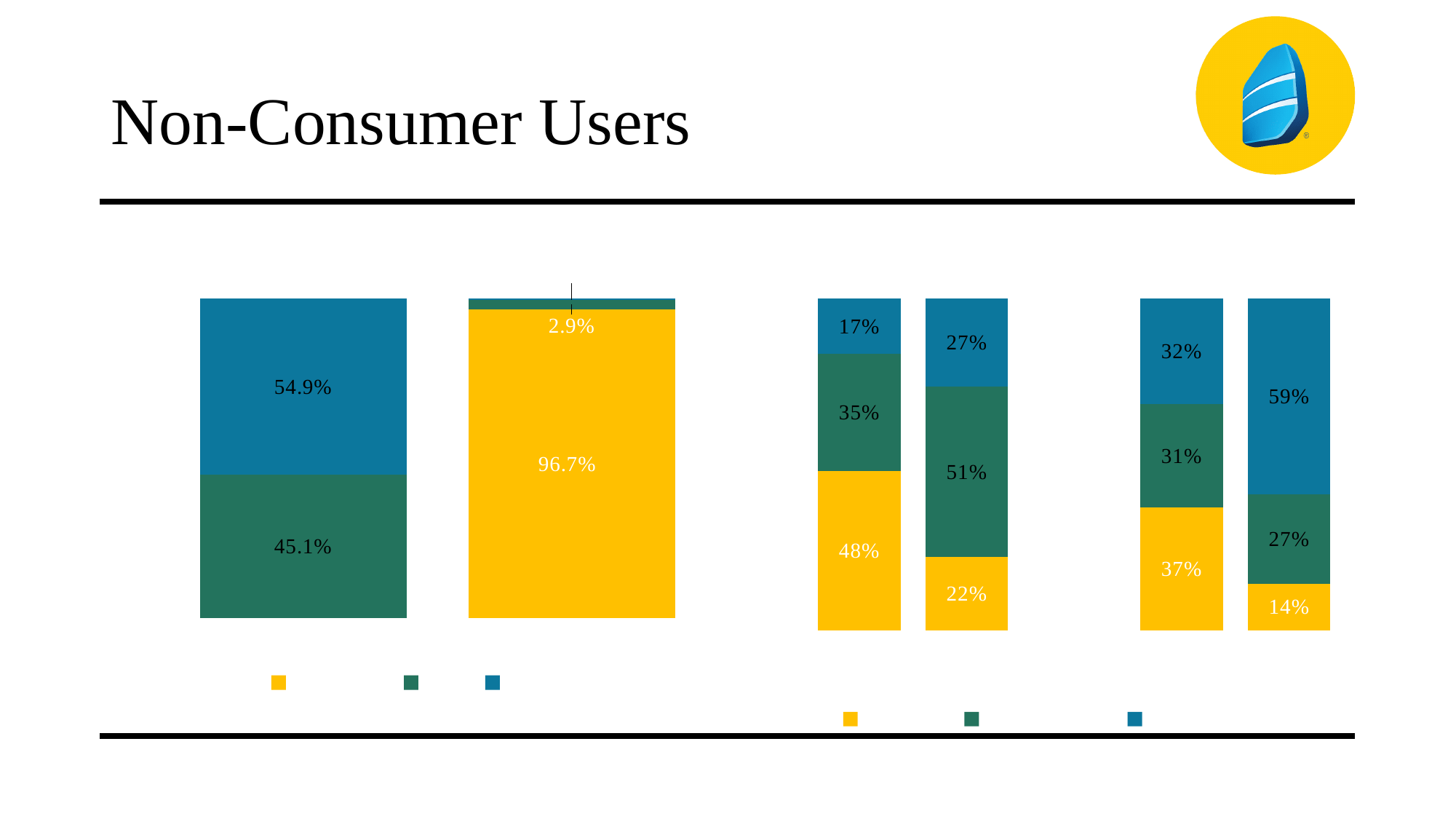

# Non-Consumer Users

### Chart: Lead Platform

| Category | Unknown | Web | App |
|---|---|---|---|
| Consumer | None | 0.4506041222459133 | 0.5493958777540867 |
| Other | 0.9669211195928753 | 0.02852957051430334 | 0.004549309892821343 |

### Chart: Email Engagement by User Type & Paying User

| Category | Engaged | Not Engaged | None Sent |
|---|---|---|---|
| Paying | 0.4794007490636704 | 0.3529962546816479 | 0.16760299625468164 |
| Not Paying | 0.22164081480097178 | 0.5116800598019062 | 0.266679125397122 |
|  | None | None | None |
| Paying | 0.3700885759709289 | 0.3114921644333409 | 0.3184192595957302 |
| Not Paying | 0.14 | 0.27 | 0.59 |